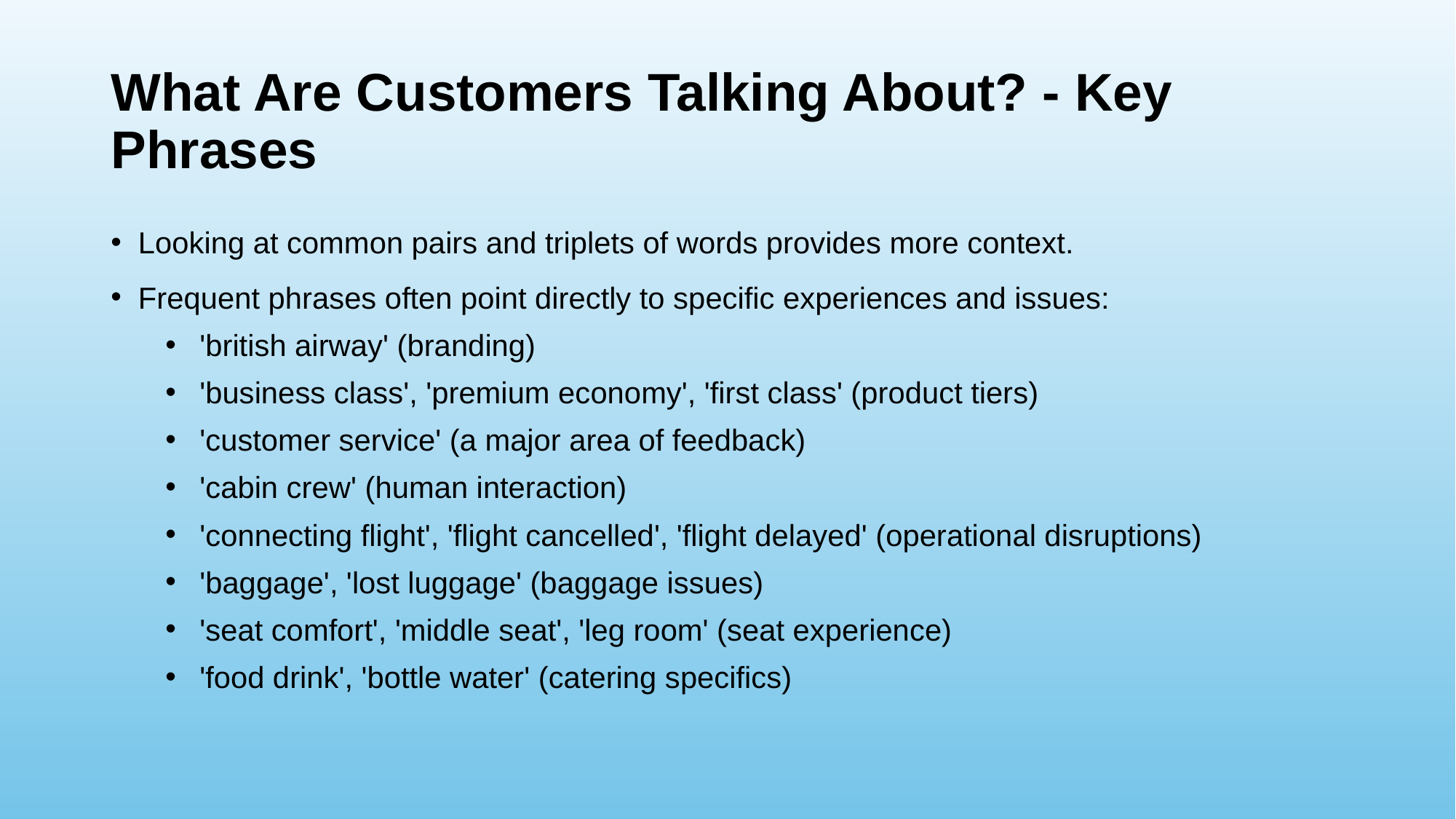

# What Are Customers Talking About? - Key Phrases
Looking at common pairs and triplets of words provides more context.
Frequent phrases often point directly to specific experiences and issues:
'british airway' (branding)
'business class', 'premium economy', 'first class' (product tiers)
'customer service' (a major area of feedback)
'cabin crew' (human interaction)
'connecting flight', 'flight cancelled', 'flight delayed' (operational disruptions)
'baggage', 'lost luggage' (baggage issues)
'seat comfort', 'middle seat', 'leg room' (seat experience)
'food drink', 'bottle water' (catering specifics)